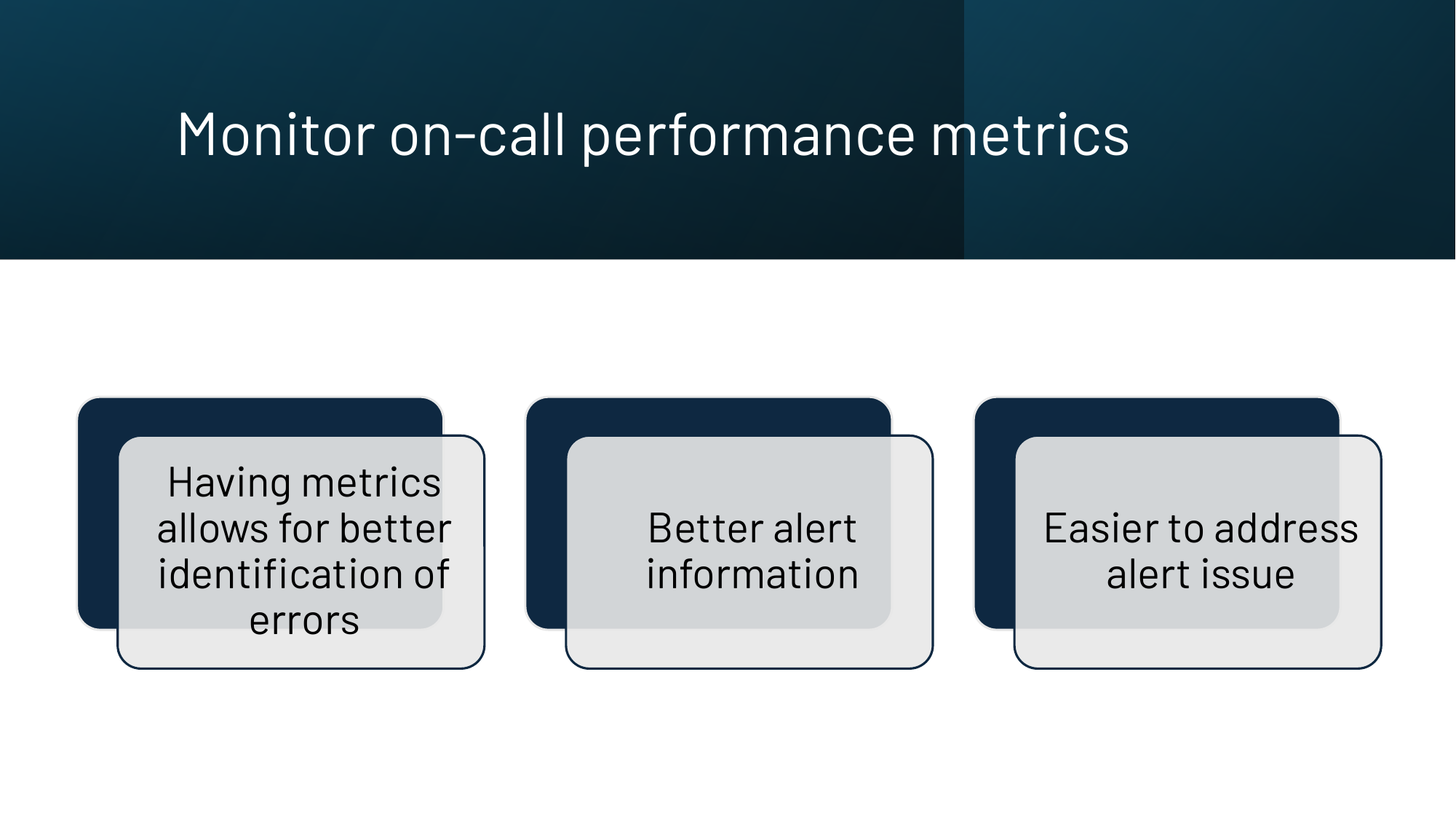

# Monitor on-call performance metrics
Having metrics allows for better identification of errors
Better alert information
Easier to address alert issue